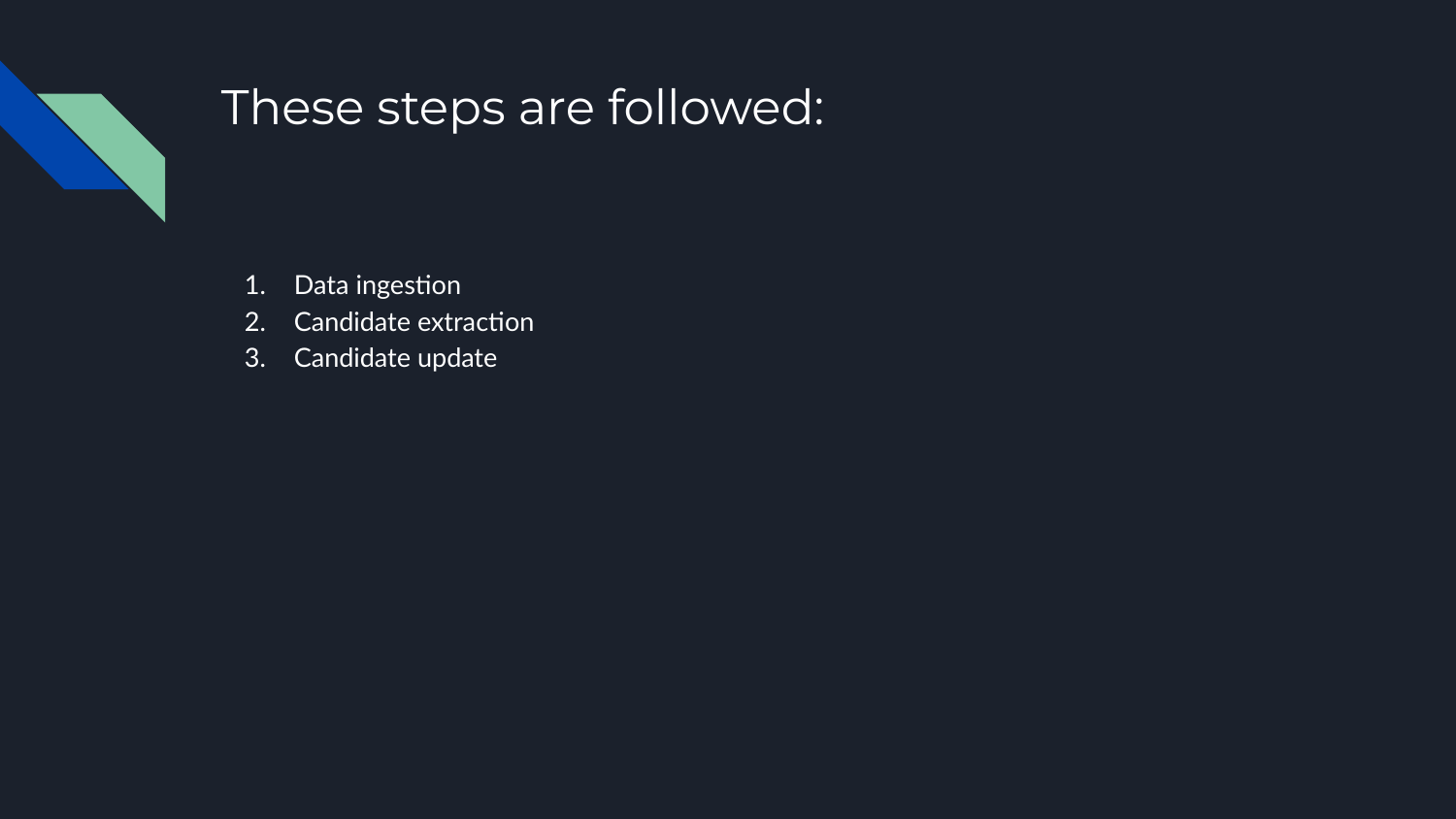

# These steps are followed:
Data ingestion
Candidate extraction
Candidate update